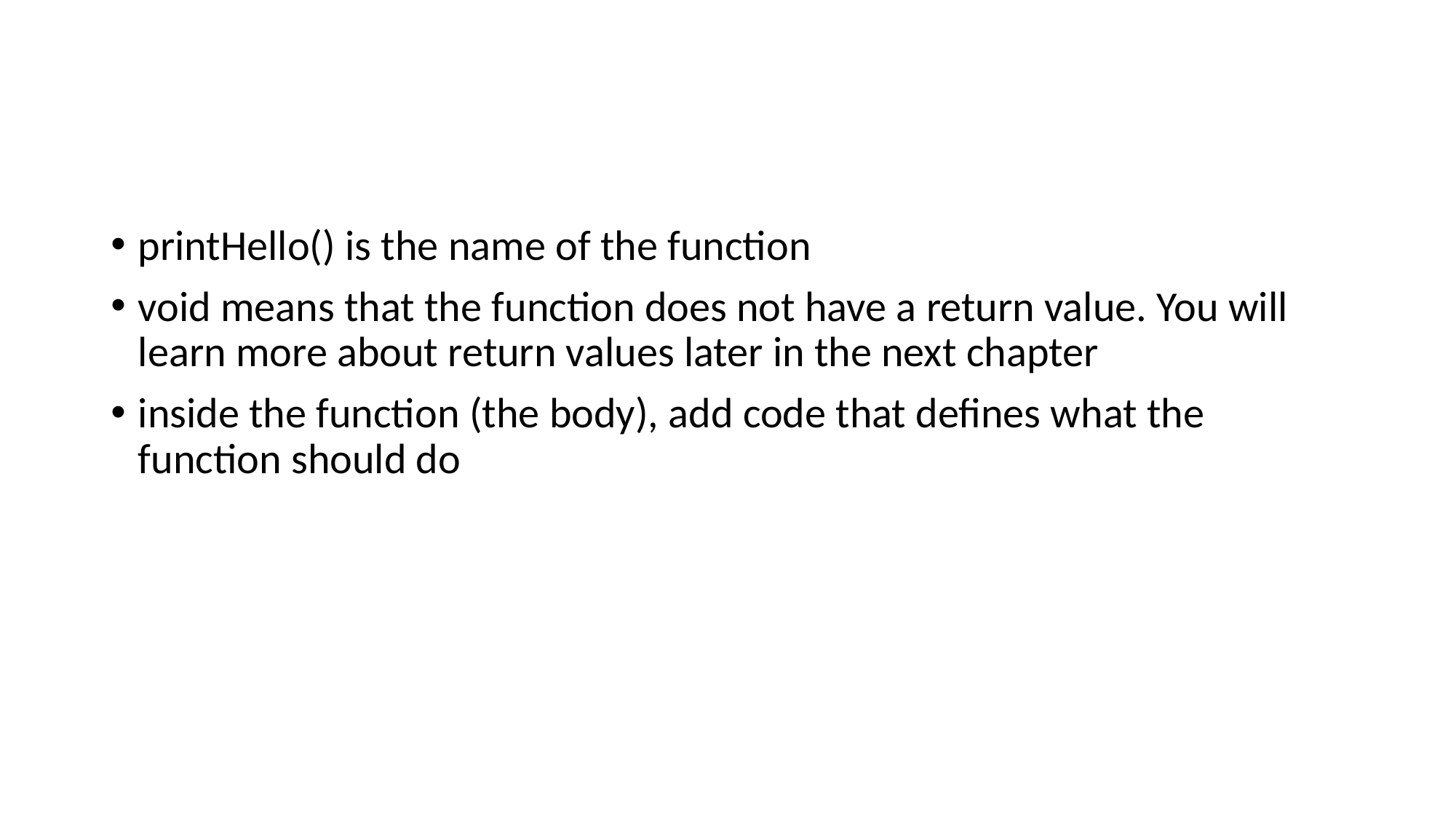

#
printHello() is the name of the function
void means that the function does not have a return value. You will learn more about return values later in the next chapter
inside the function (the body), add code that defines what the function should do